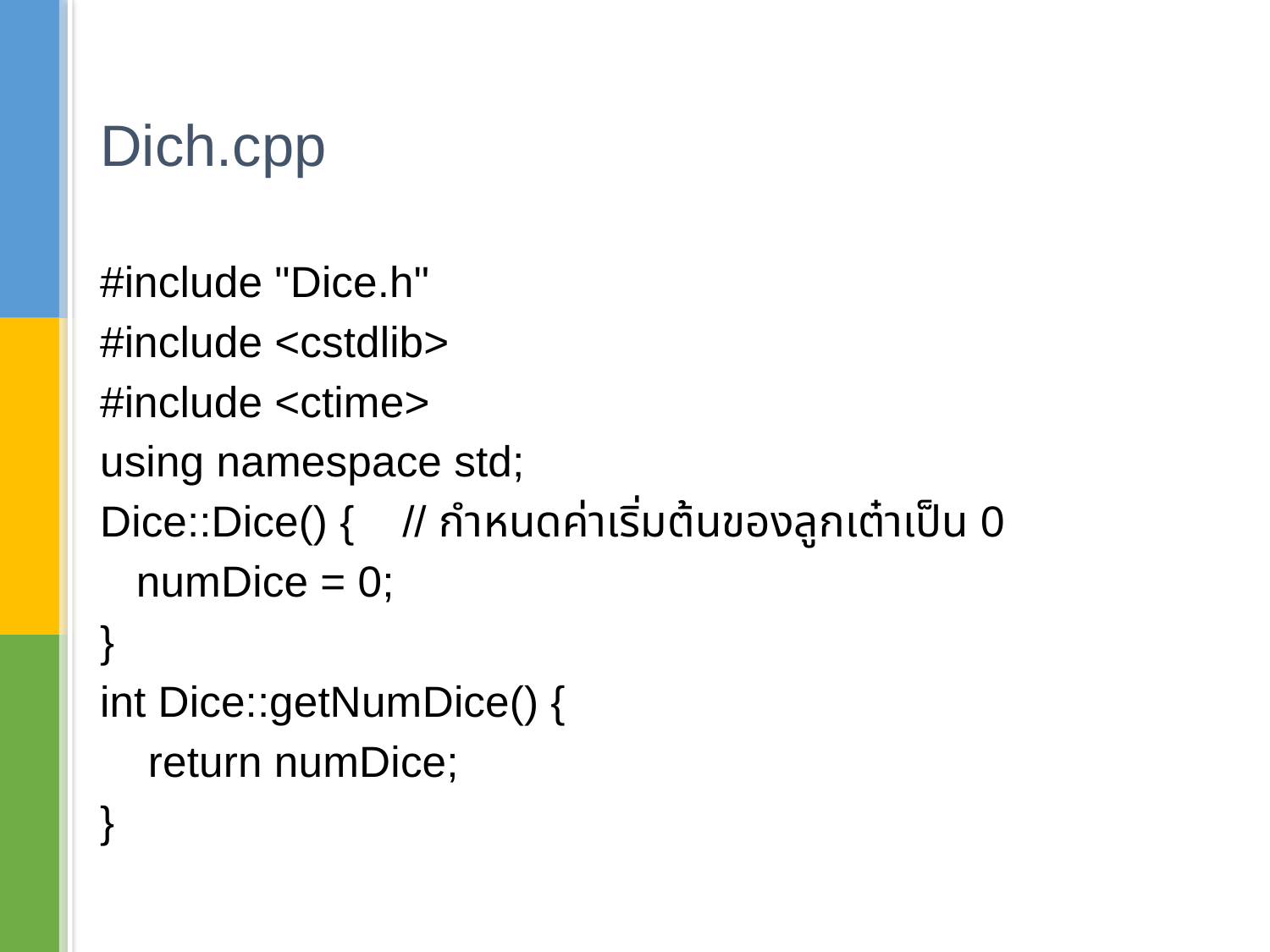

# Dich.cpp
#include "Dice.h"
#include <cstdlib>
#include <ctime>
using namespace std;
Dice::Dice() {    // กำหนดค่าเริ่มต้นของลูกเต๋าเป็น 0
   numDice = 0;
}
int Dice::getNumDice() {
    return numDice;
}